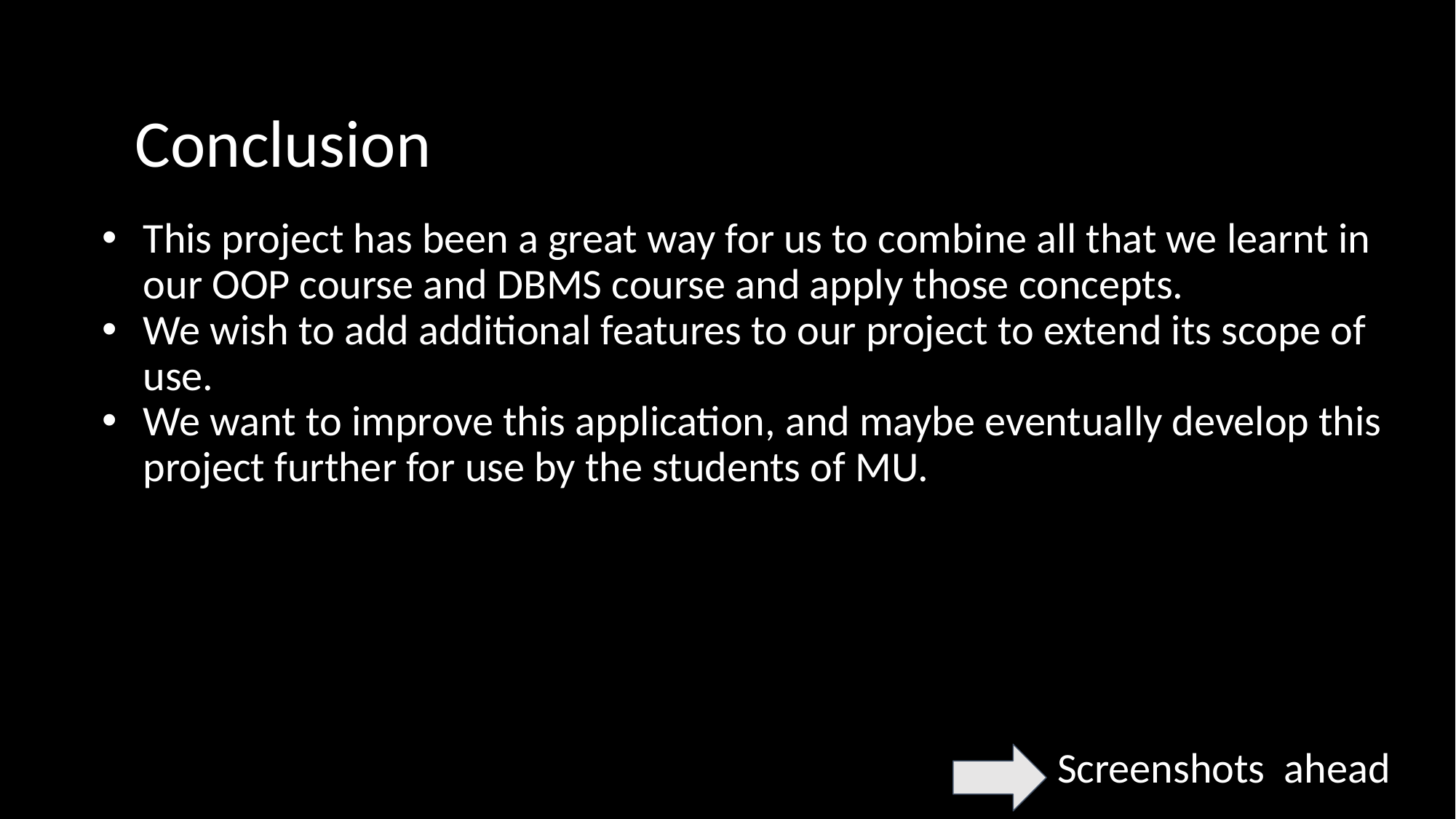

# Conclusion
This project has been a great way for us to combine all that we learnt in our OOP course and DBMS course and apply those concepts.
We wish to add additional features to our project to extend its scope of use.
We want to improve this application, and maybe eventually develop this project further for use by the students of MU.

              Screenshots  ahead